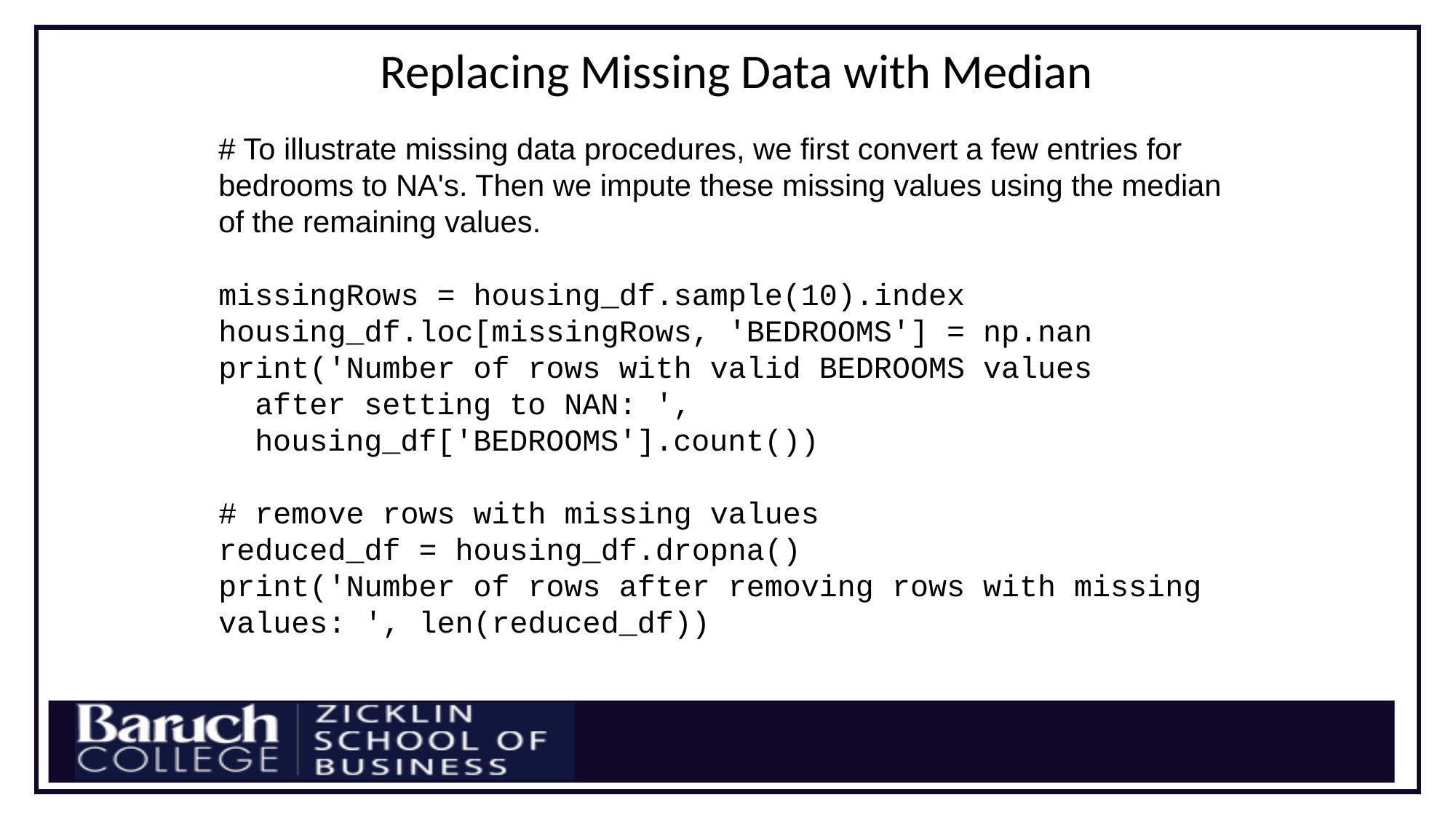

# Replacing Missing Data with Median
# To illustrate missing data procedures, we first convert a few entries for  bedrooms to NA's. Then we impute these missing values using the median of the remaining values.

missingRows = housing_df.sample(10).index
housing_df.loc[missingRows, 'BEDROOMS'] = np.nan
print('Number of rows with valid BEDROOMS values
  after setting to NAN: ',
  housing_df['BEDROOMS'].count())

# remove rows with missing values
reduced_df = housing_df.dropna()
print('Number of rows after removing rows with missing values: ', len(reduced_df))